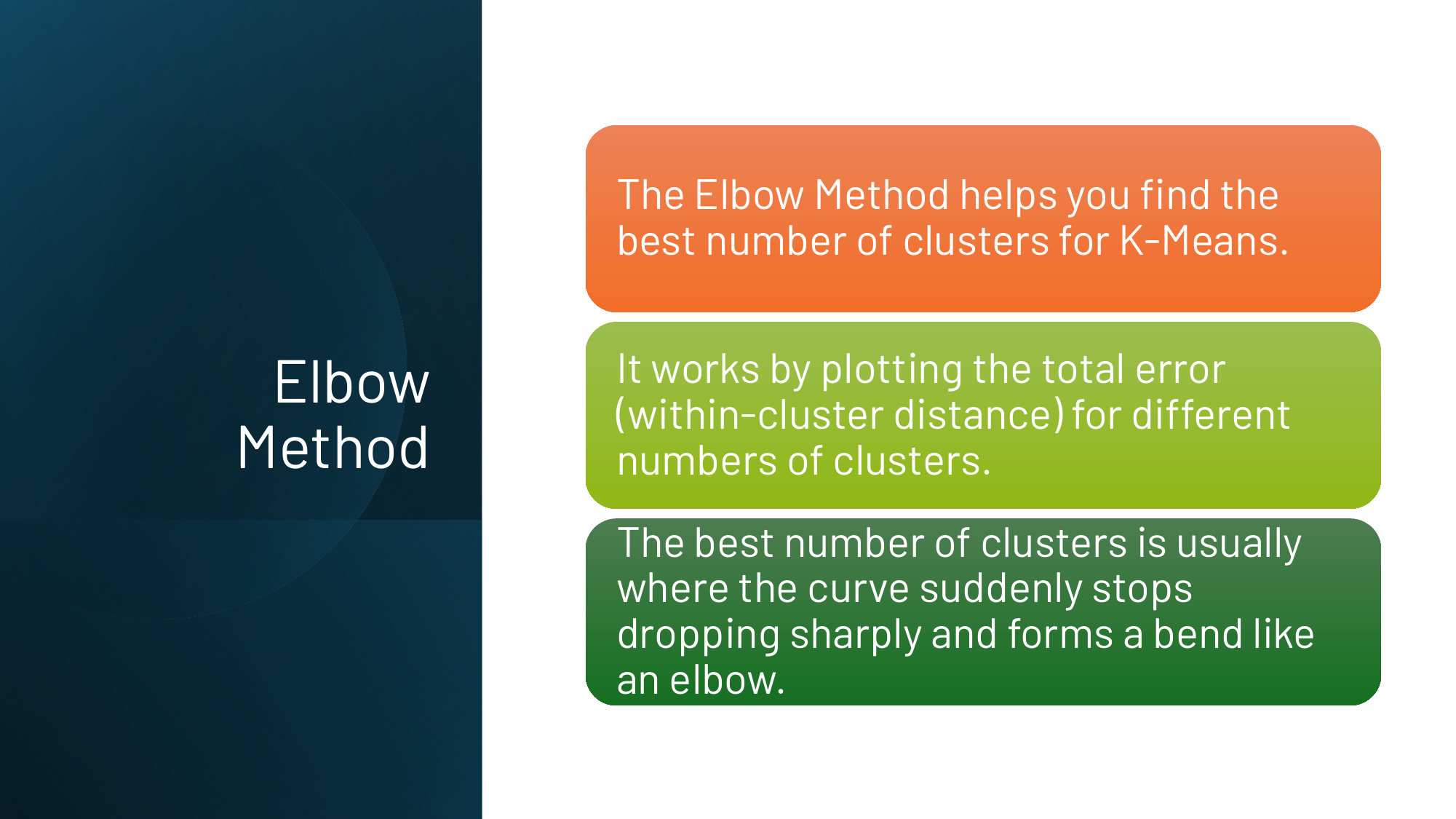

The Elbow Method helps you find the best number of clusters for K-Means.
It works by plotting the total error (within-cluster distance) for different numbers of clusters.
The best number of clusters is usually where the curve suddenly stops dropping sharply and forms a bend like an elbow.

# Elbow Method